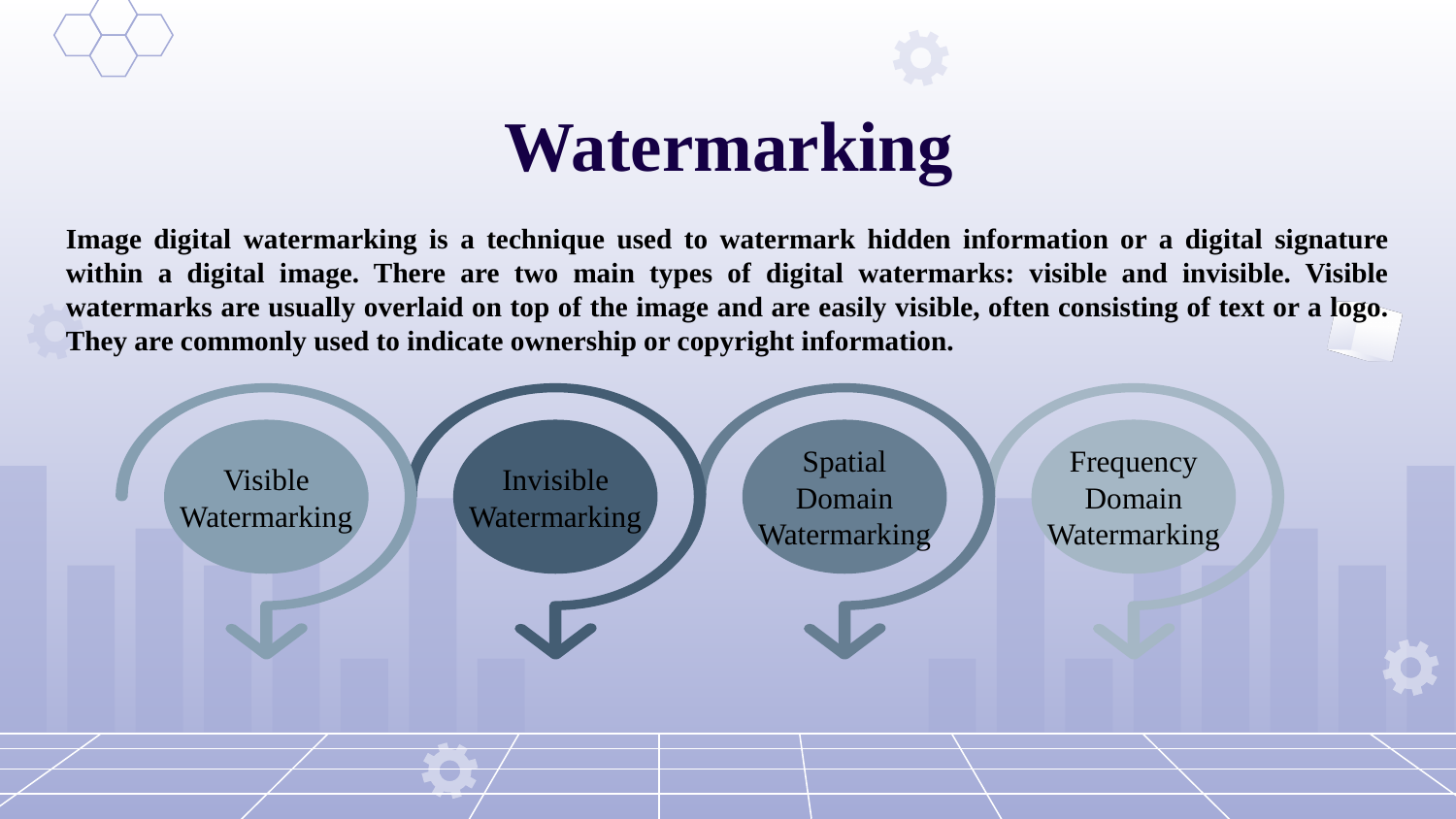

# Watermarking
Image digital watermarking is a technique used to watermark hidden information or a digital signature within a digital image. There are two main types of digital watermarks: visible and invisible. Visible watermarks are usually overlaid on top of the image and are easily visible, often consisting of text or a logo. They are commonly used to indicate ownership or copyright information.

Visible Watermarking

Invisible Watermarking

Spatial Domain Watermarking

Frequency Domain Watermarking